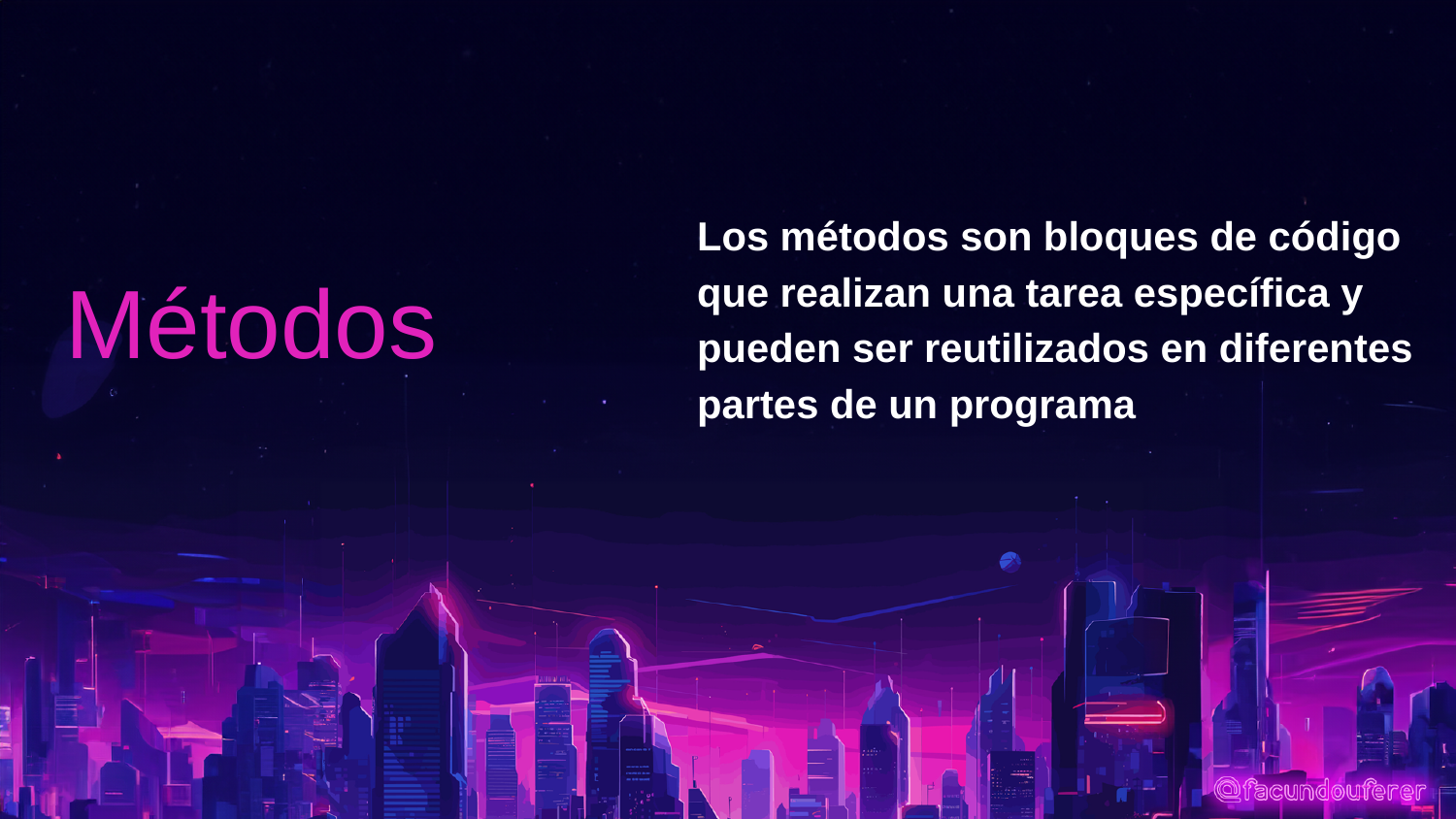

Los métodos son bloques de código que realizan una tarea específica y pueden ser reutilizados en diferentes partes de un programa
# Métodos